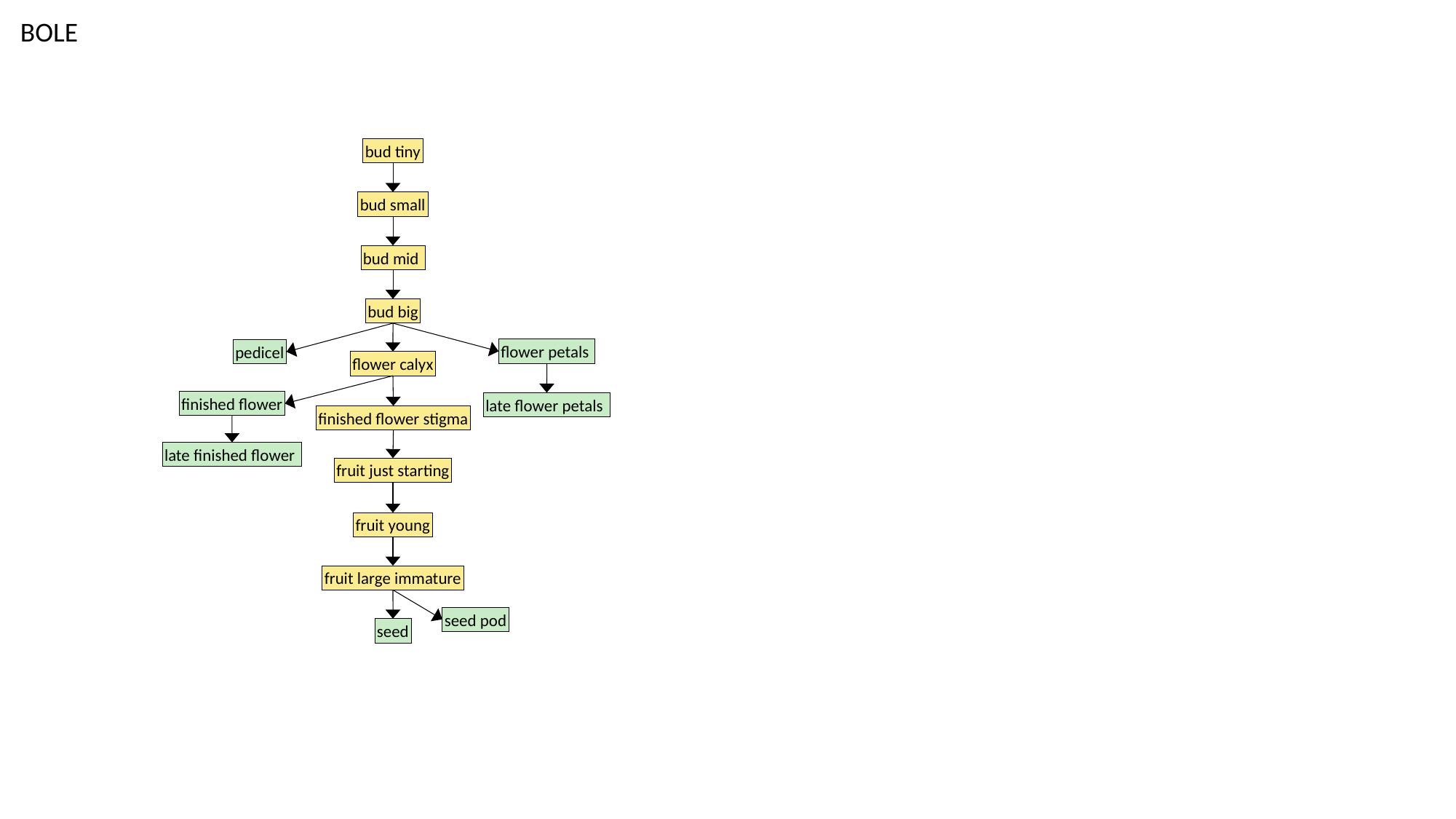

BOLE
bud tiny
bud small
bud mid
bud big
flower petals
pedicel
flower calyx
finished flower
late flower petals
finished flower stigma
late finished flower
fruit just starting
fruit young
fruit large immature
seed pod
seed